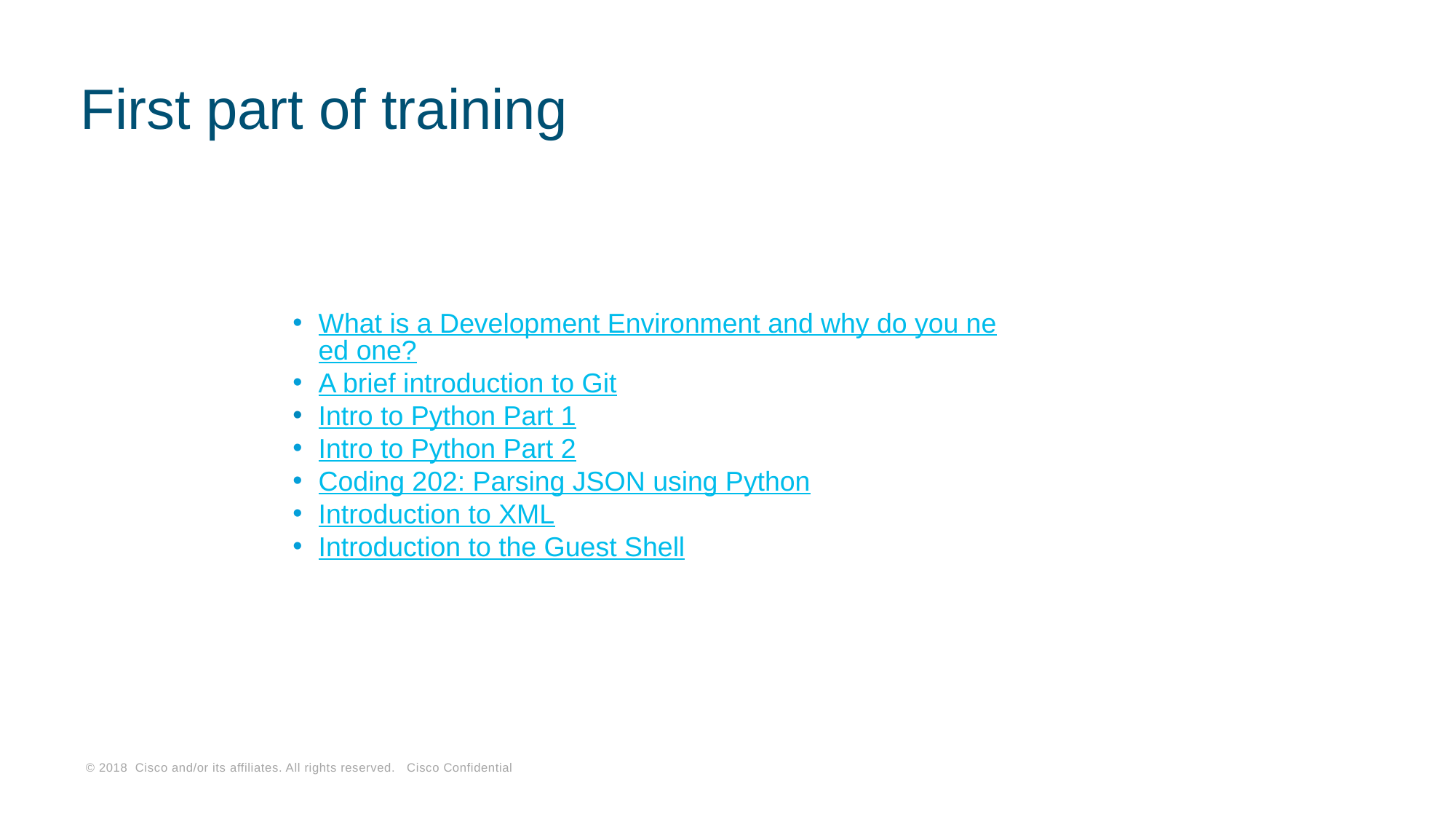

# First part of training

What is a Development Environment and why do you need one?
A brief introduction to Git
Intro to Python Part 1
Intro to Python Part 2
Coding 202: Parsing JSON using Python
Introduction to XML
Introduction to the Guest Shell